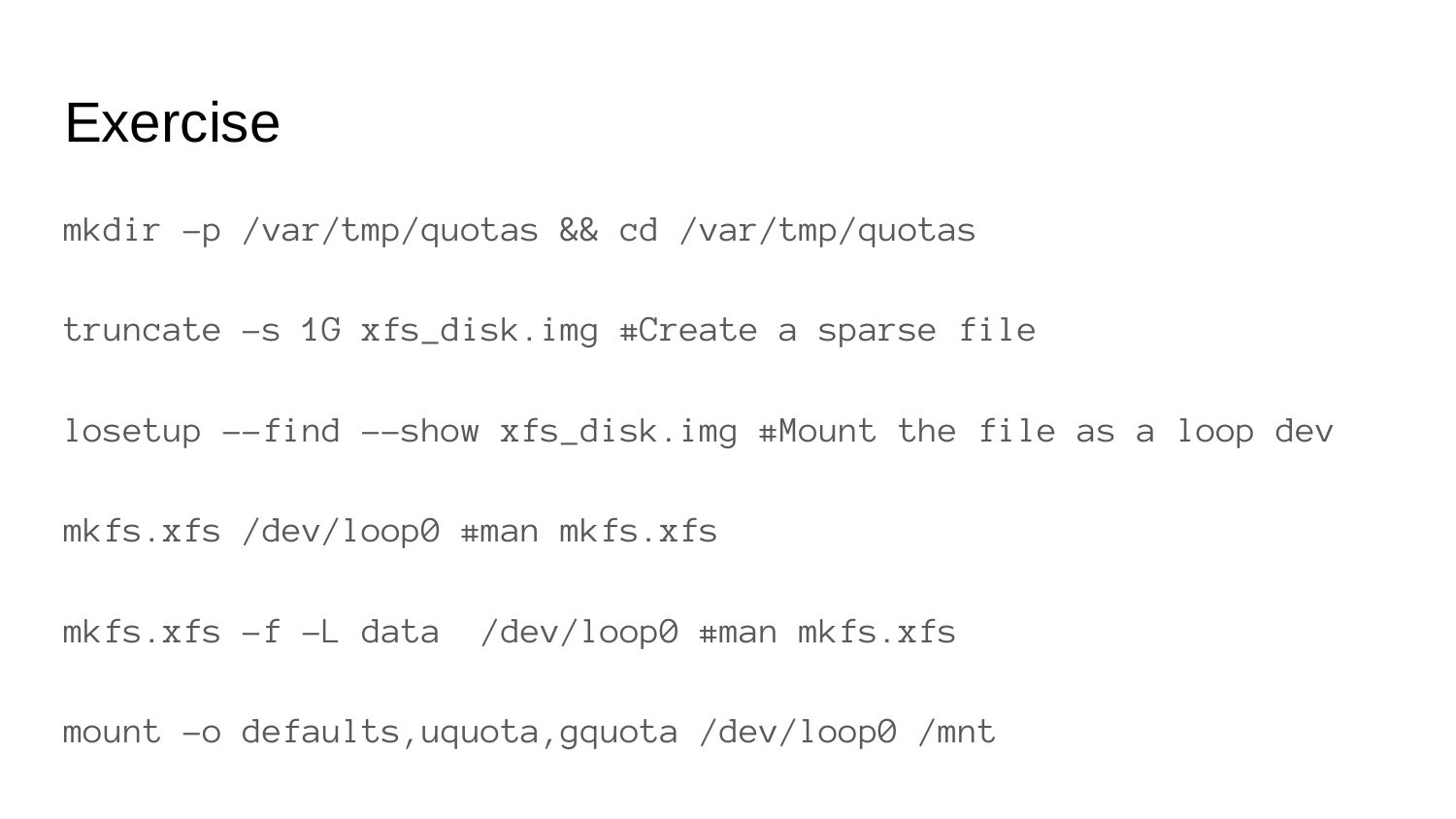

# Exercise
mkdir -p /var/tmp/quotas && cd /var/tmp/quotas
truncate -s 1G xfs_disk.img #Create a sparse file
losetup --find --show xfs_disk.img #Mount the file as a loop dev
mkfs.xfs /dev/loop0 #man mkfs.xfs
mkfs.xfs -f -L data  /dev/loop0 #man mkfs.xfs
mount -o defaults,uquota,gquota /dev/loop0 /mnt